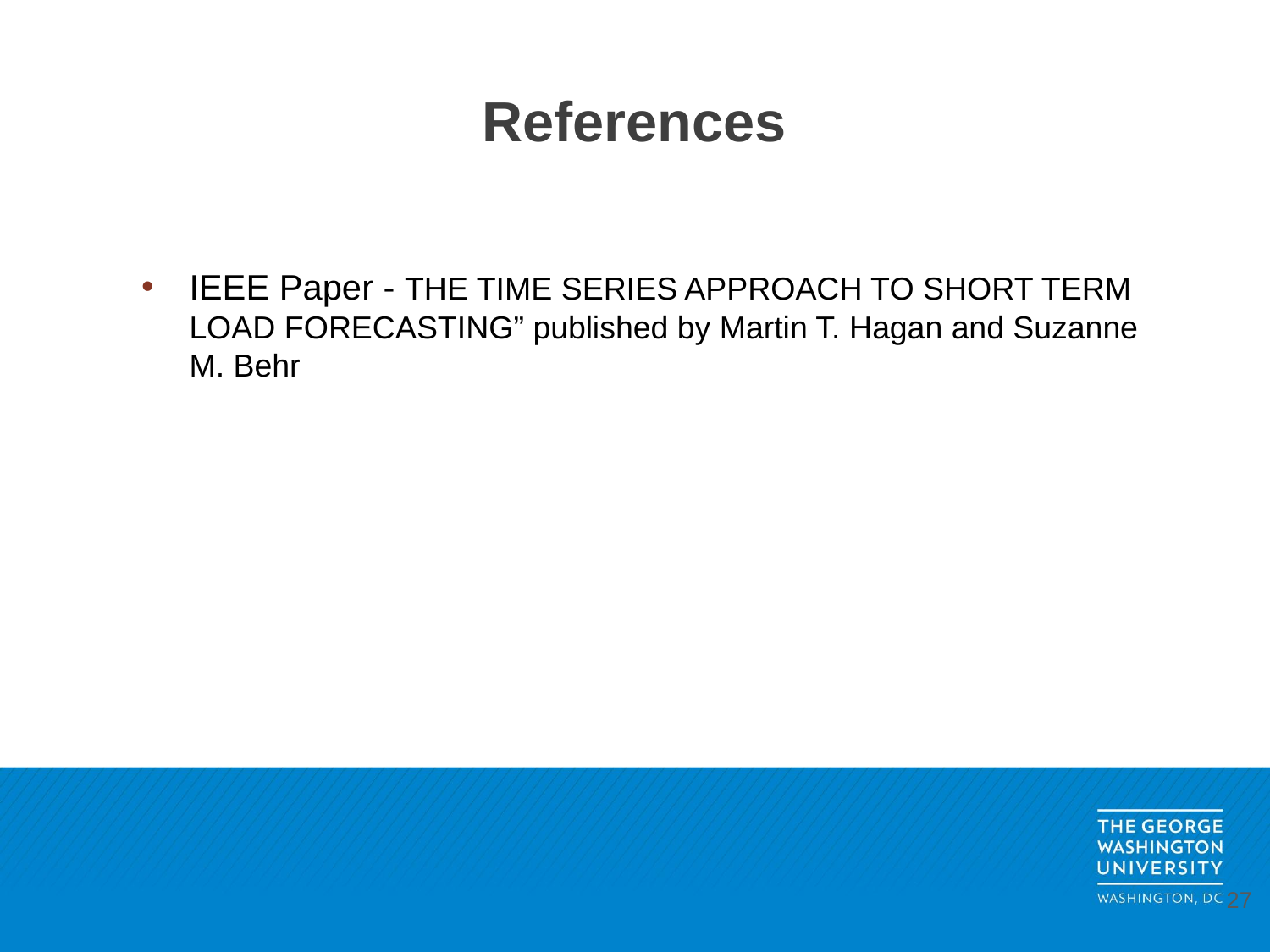

# References
IEEE Paper - THE TIME SERIES APPROACH TO SHORT TERM LOAD FORECASTING” published by Martin T. Hagan and Suzanne M. Behr
27